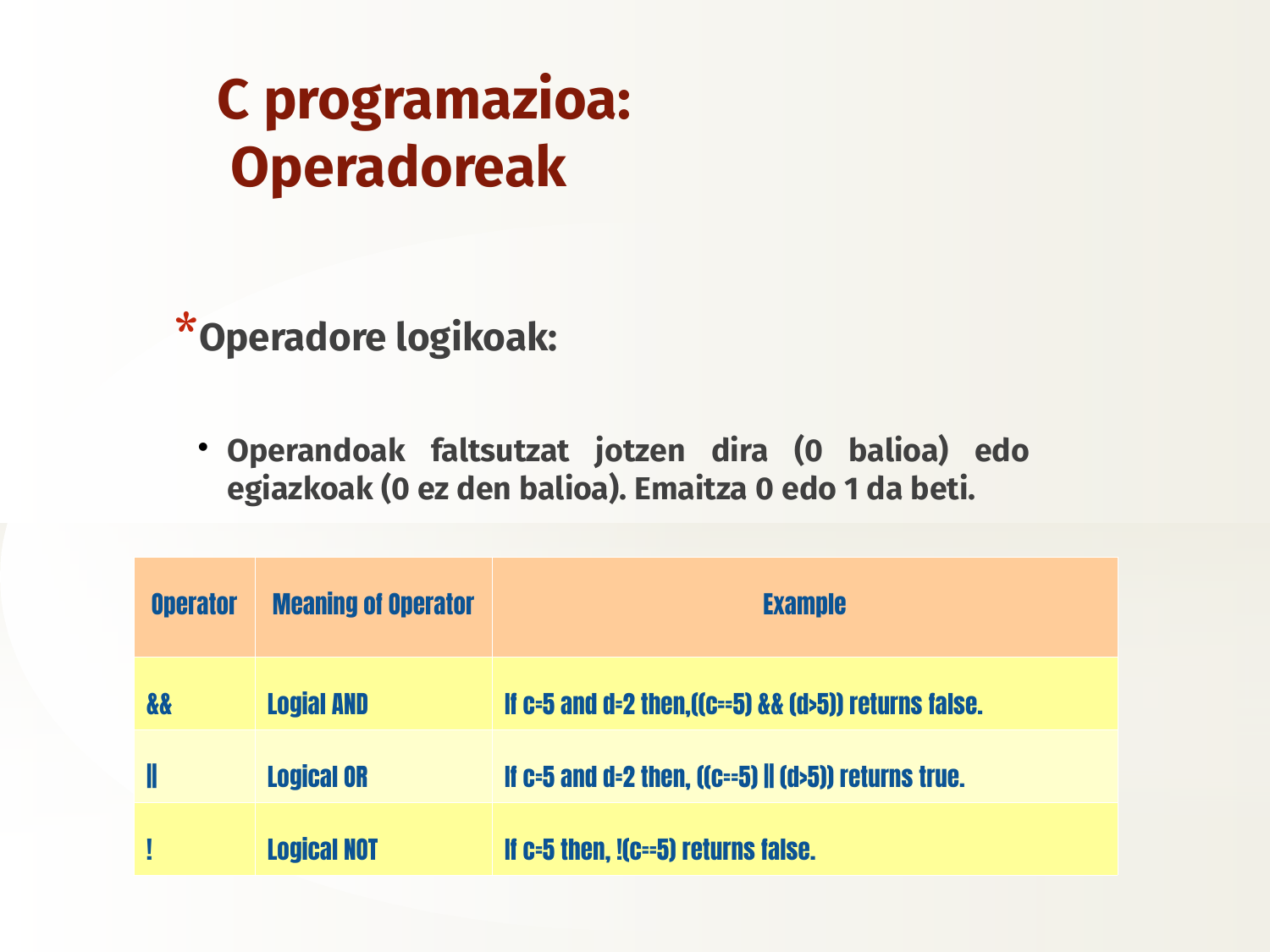

C programazioa:
 Operadoreak
Operadore logikoak:

Operandoak faltsutzat jotzen dira (0 balioa) edo egiazkoak (0 ez den balioa). Emaitza 0 edo 1 da beti.

| Operator | Meaning of Operator | Example |
| --- | --- | --- |
| && | Logial AND | If c=5 and d=2 then,((c==5) && (d>5)) returns false. |
| || | Logical OR | If c=5 and d=2 then, ((c==5) || (d>5)) returns true. |
| ! | Logical NOT | If c=5 then, !(c==5) returns false. |